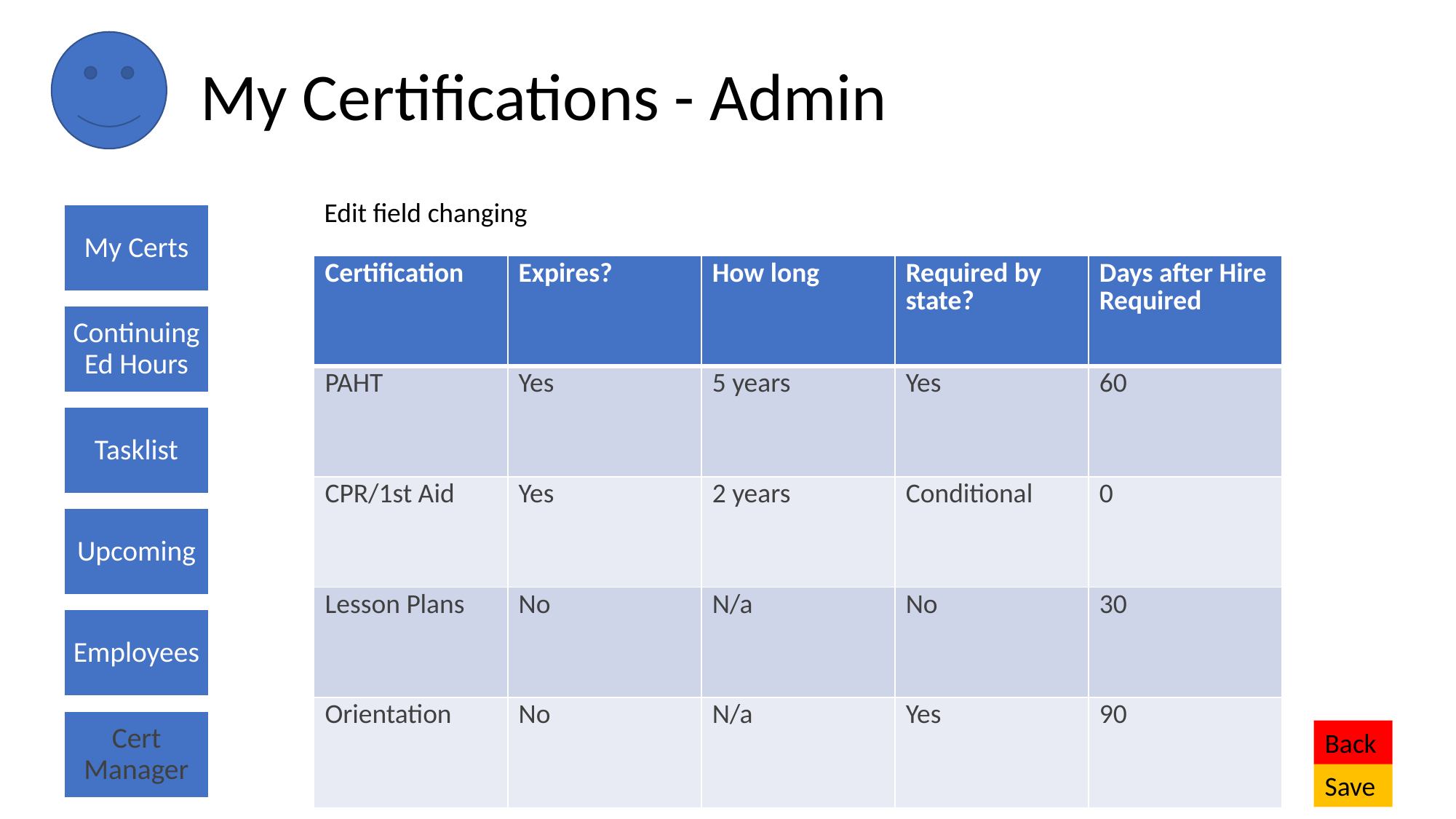

# My Certifications - Admin

Edit field changing
My Certs
Continuing Ed Hours
Tasklist
Upcoming
Employees
Cert Manager
| Certification | Expires? | How long | Required by state? | Days after Hire Required |
| --- | --- | --- | --- | --- |
| PAHT | Yes | 5 years | Yes | 60 |
| CPR/1st Aid | Yes | 2 years | Conditional | 0 |
| Lesson Plans | No | N/a | No | 30 |
| Orientation | No | N/a | Yes | 90 |
Back

Save